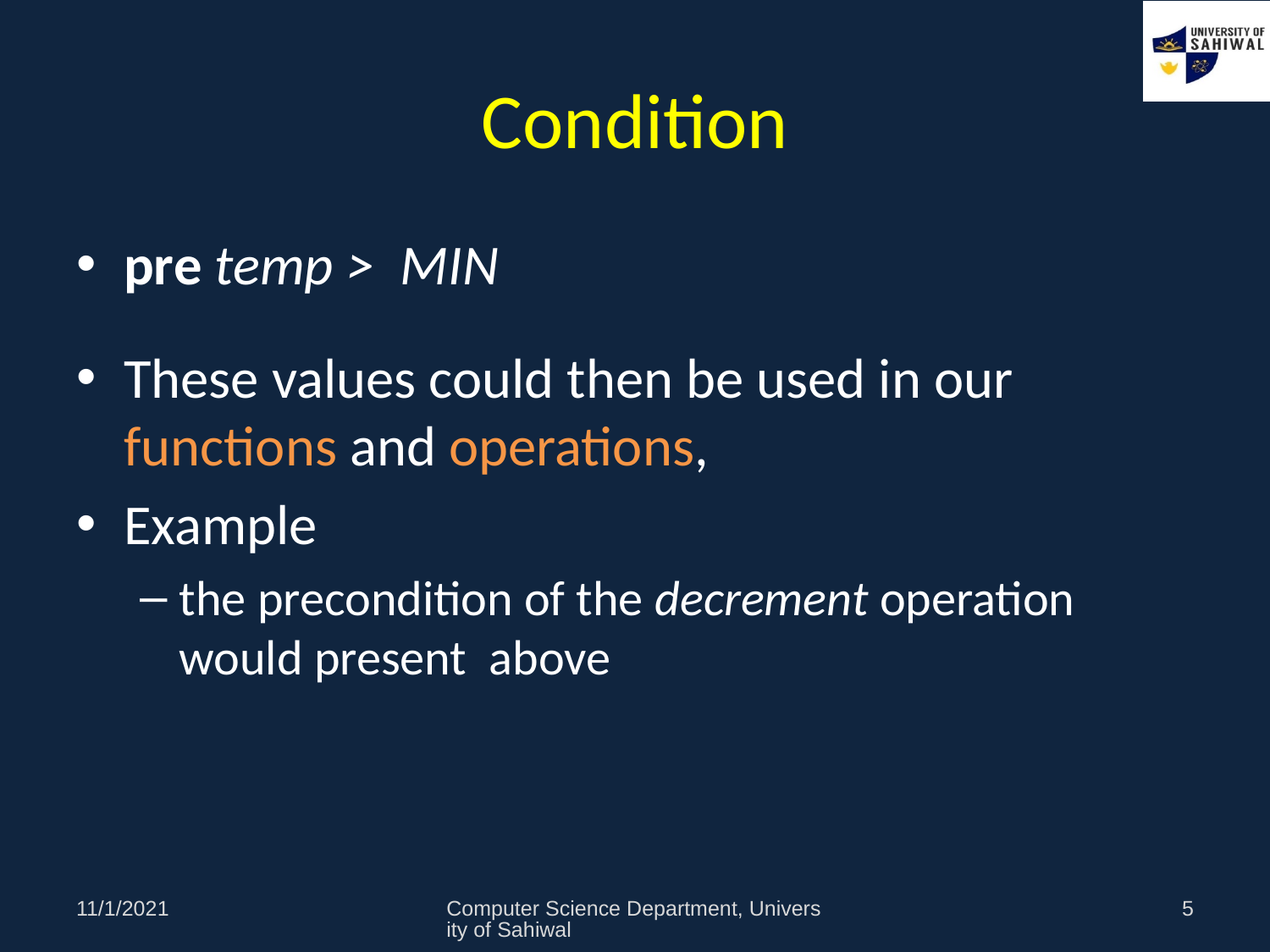

# Condition
pre temp >  MIN

These values could then be used in our functions and operations,
Example
the precondition of the decrement operation would present  above
11/1/2021
Computer Science Department, University of Sahiwal
5